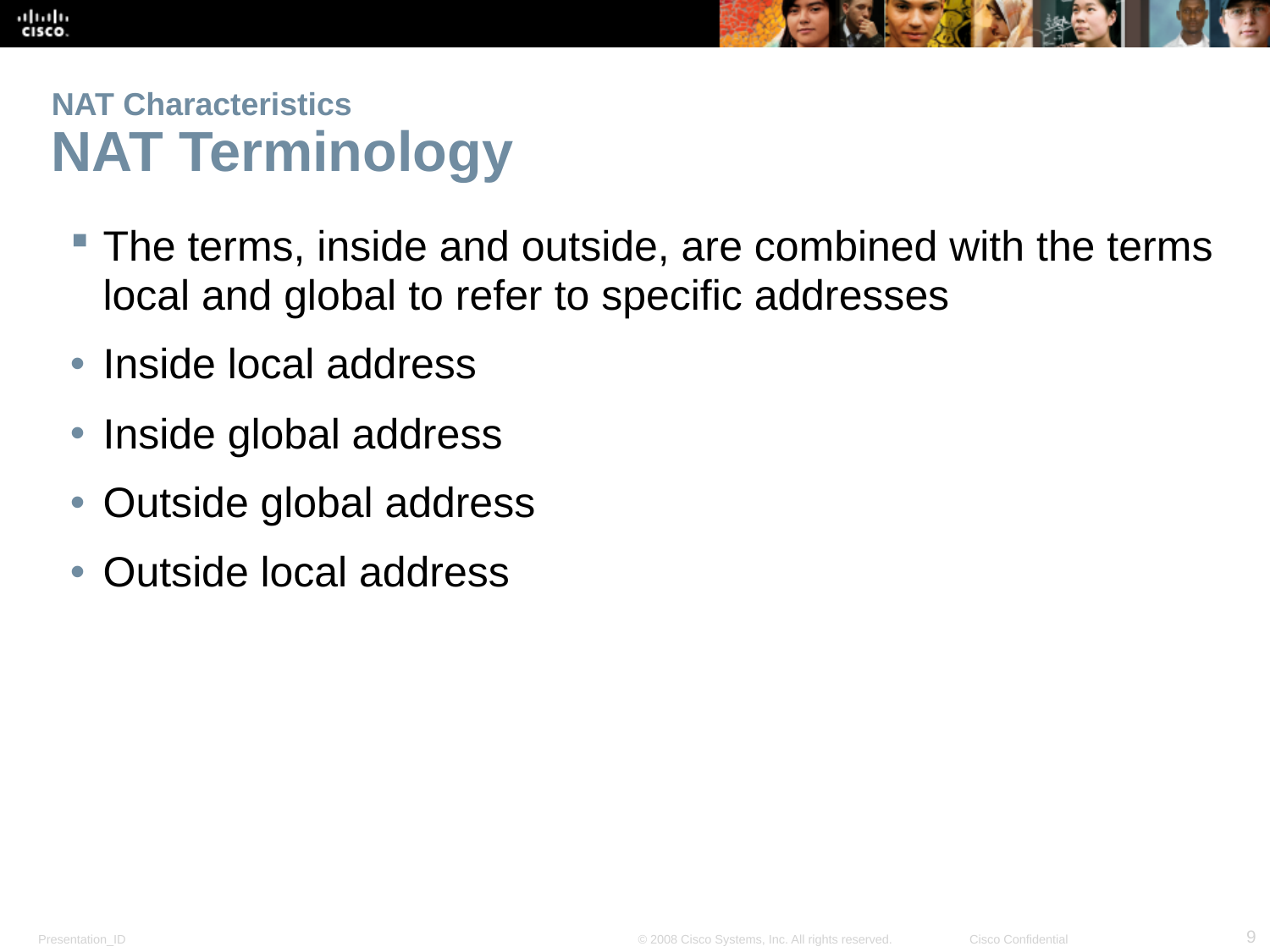

# NAT Characteristics NAT Terminology
The terms, inside and outside, are combined with the terms local and global to refer to specific addresses
Inside local address
Inside global address
Outside global address
Outside local address